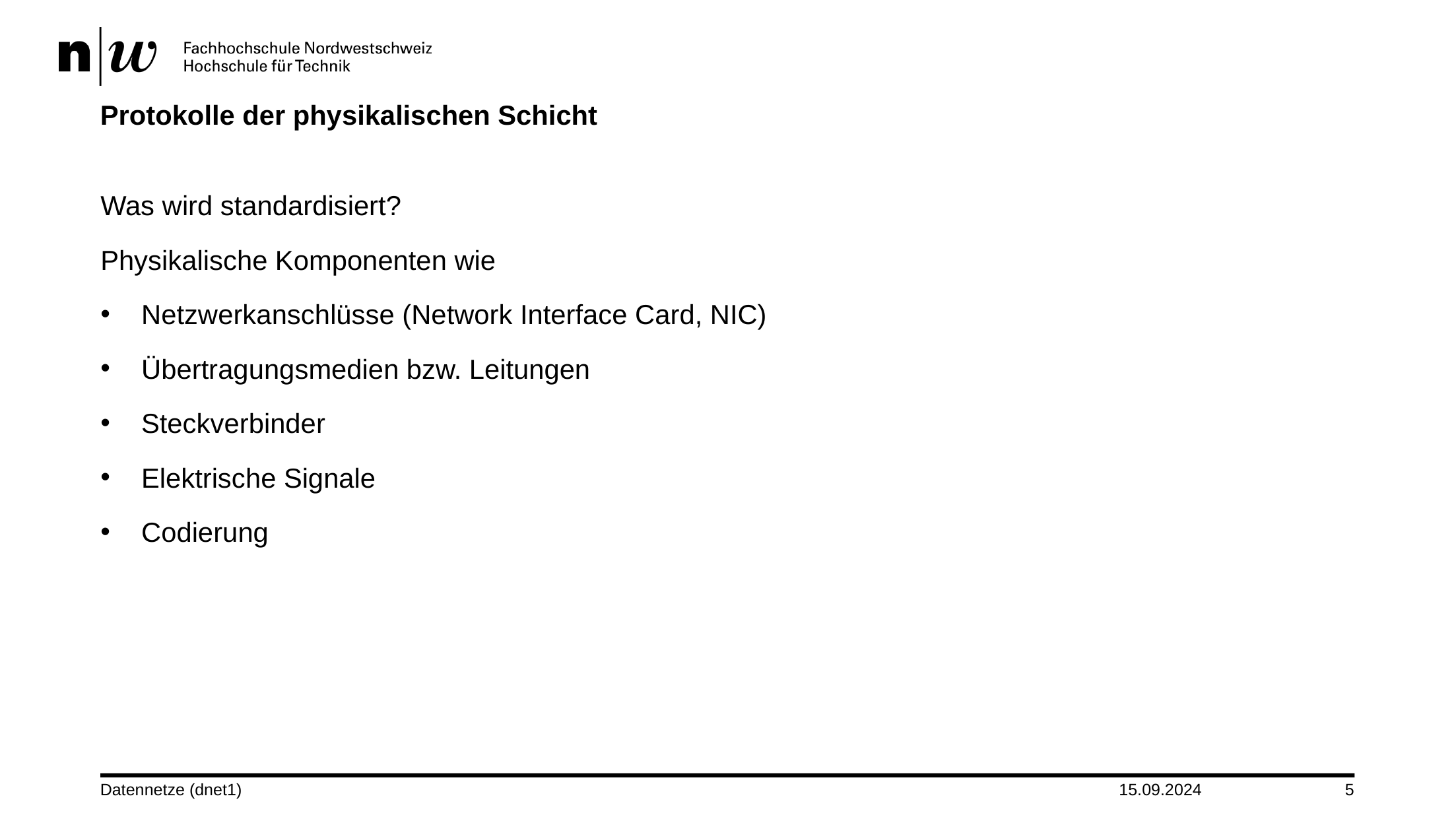

# Protokolle der physikalischen Schicht
Was wird standardisiert?
Physikalische Komponenten wie
Netzwerkanschlüsse (Network Interface Card, NIC)
Übertragungsmedien bzw. Leitungen
Steckverbinder
Elektrische Signale
Codierung

Datennetze (dnet1)
15.09.2024
5